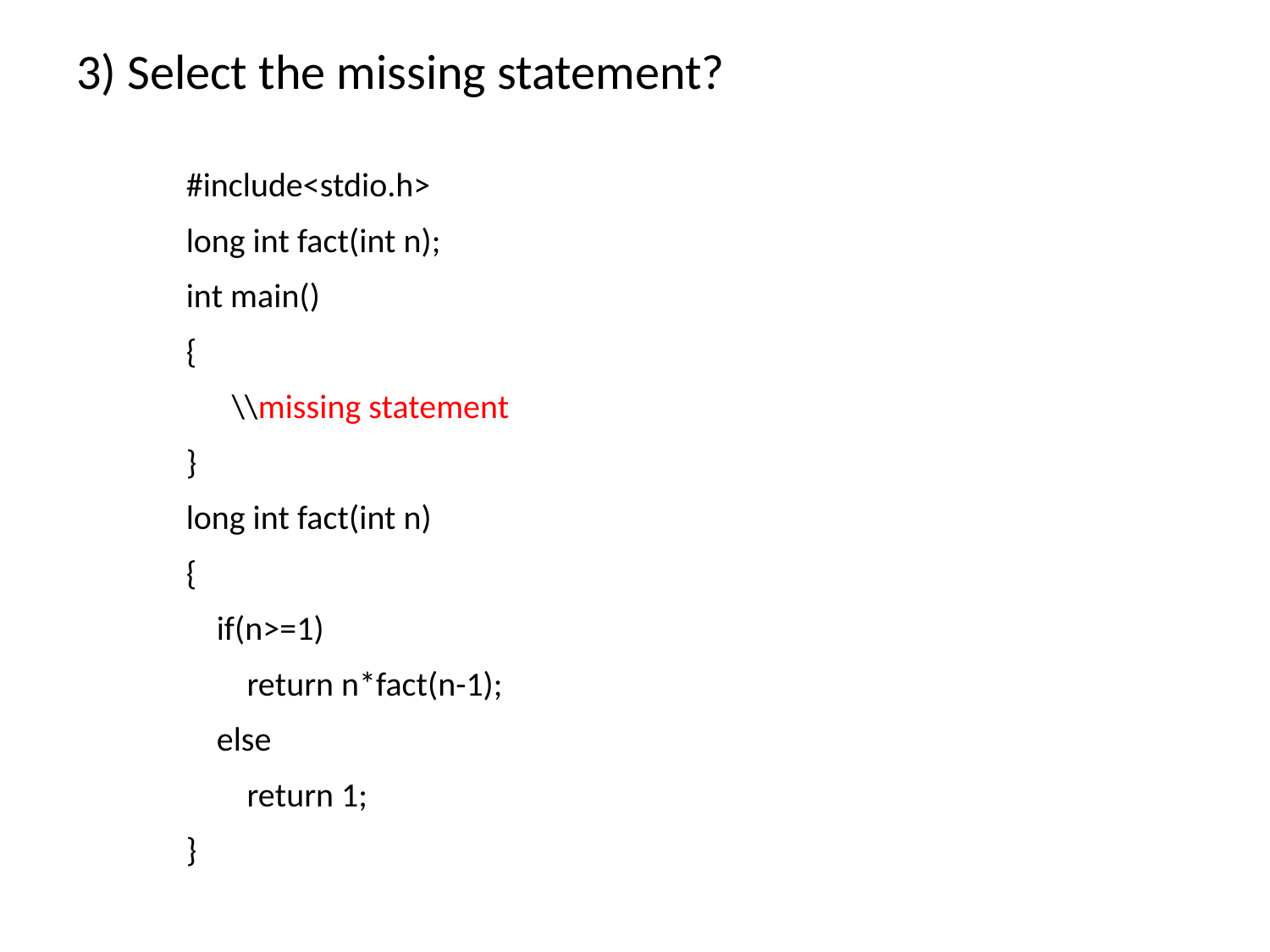

# 3) Select the missing statement?
#include<stdio.h>
long int fact(int n);
int main()
{
      \\missing statement
}
long int fact(int n)
{
    if(n>=1)
        return n*fact(n-1);
    else
        return 1;
}